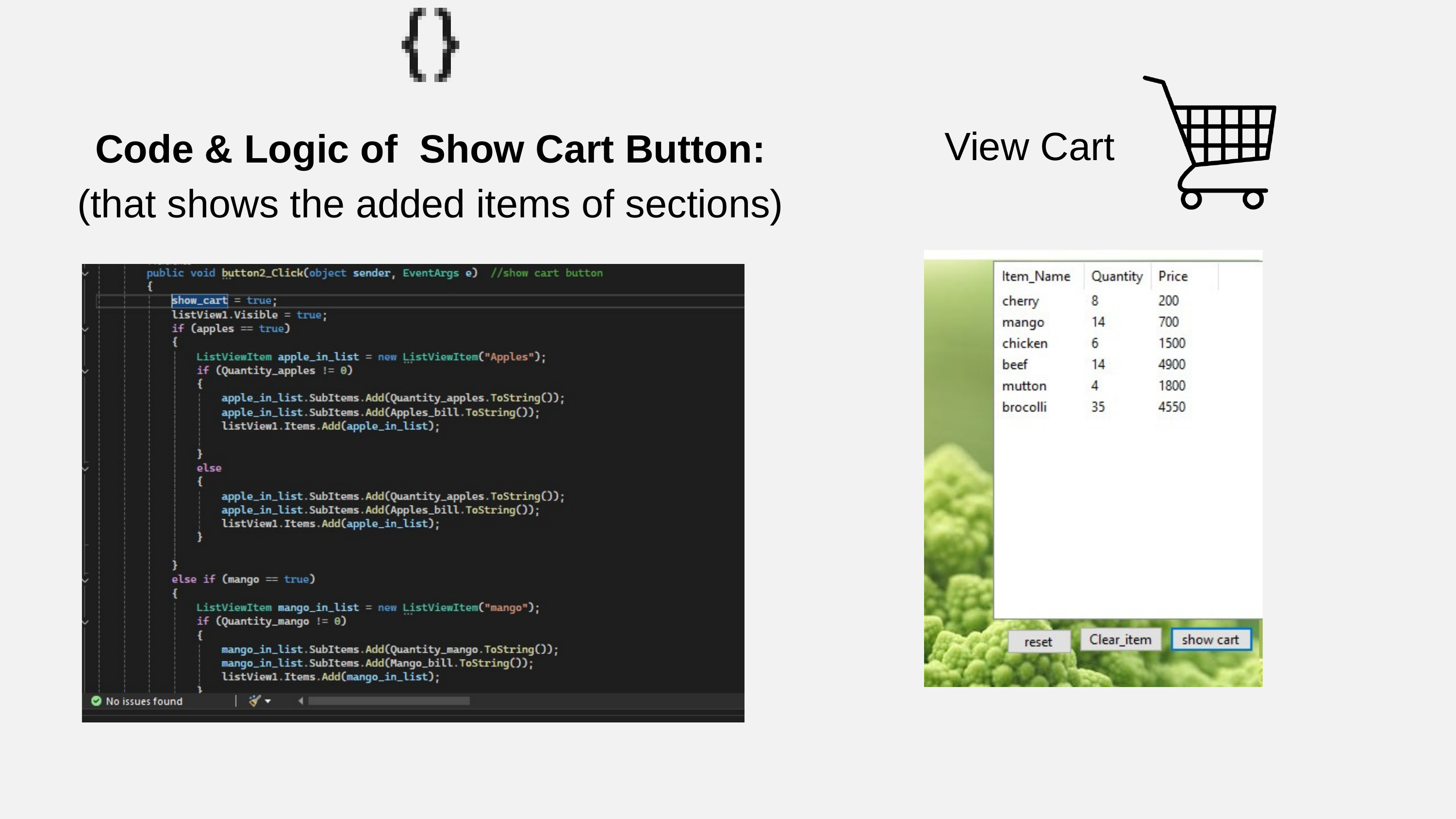

View Cart
Code & Logic of  Show Cart Button:
(that shows the added items of sections)